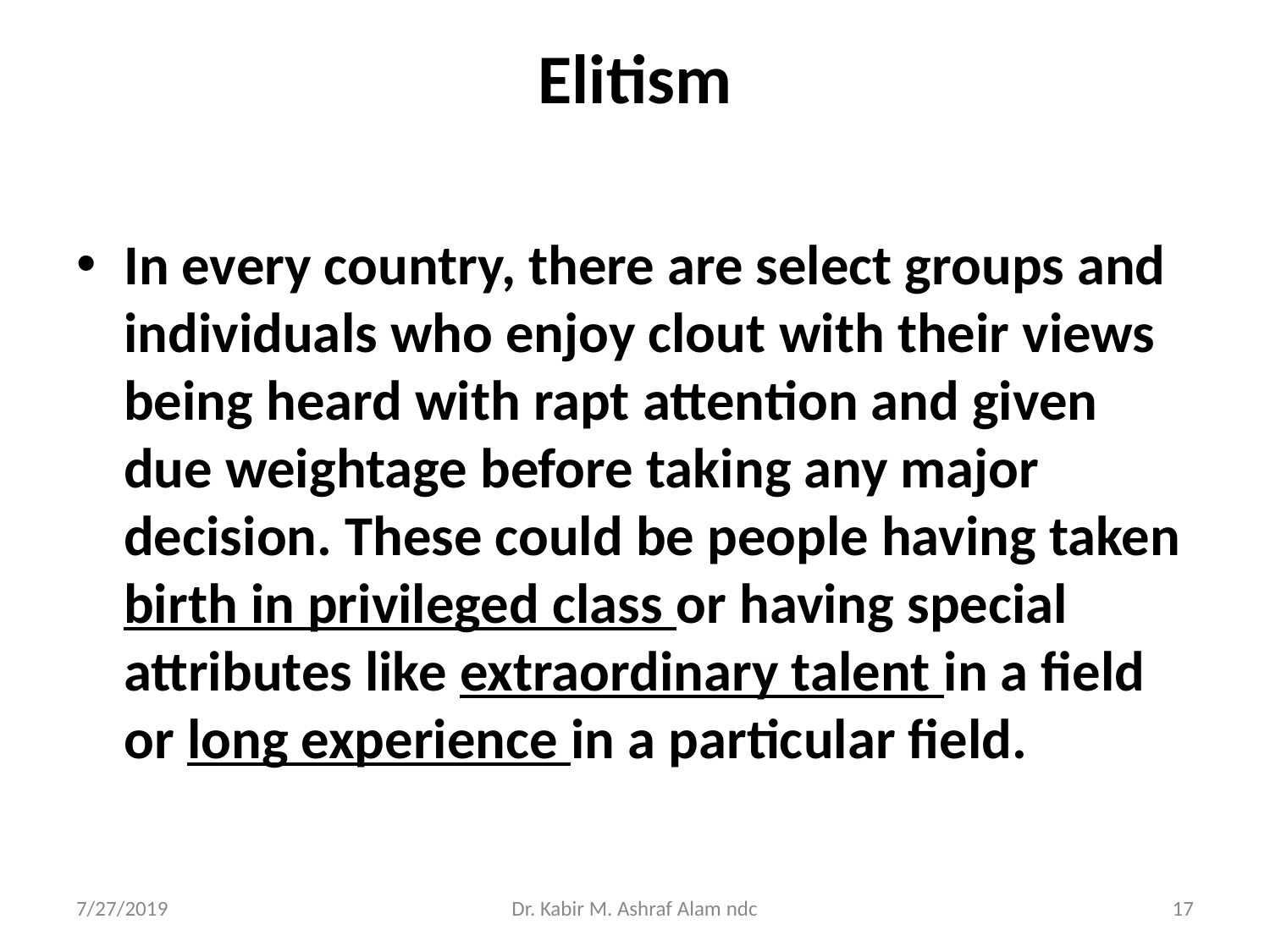

# Elitism
In every country, there are select groups and individuals who enjoy clout with their views being heard with rapt attention and given due weightage before taking any major decision. These could be people having taken birth in privileged class or having special attributes like extraordinary talent in a field or long experience in a particular field.
7/27/2019
Dr. Kabir M. Ashraf Alam ndc
17